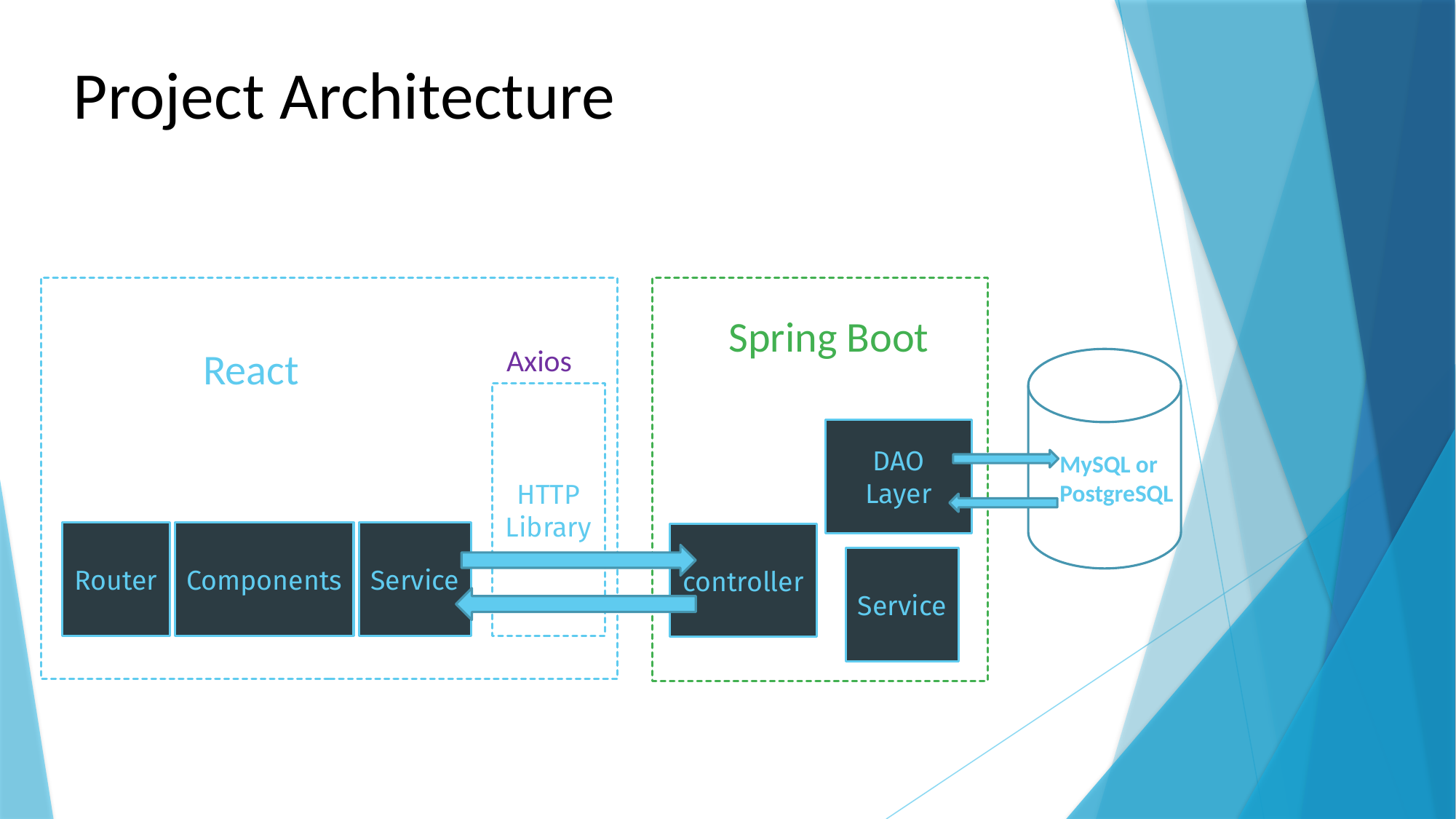

Project Architecture

Spring Boot
Axios
React

HTTP
Library
DAO Layer
MySQL or PostgreSQL

Router
Components
Service
controller

Service